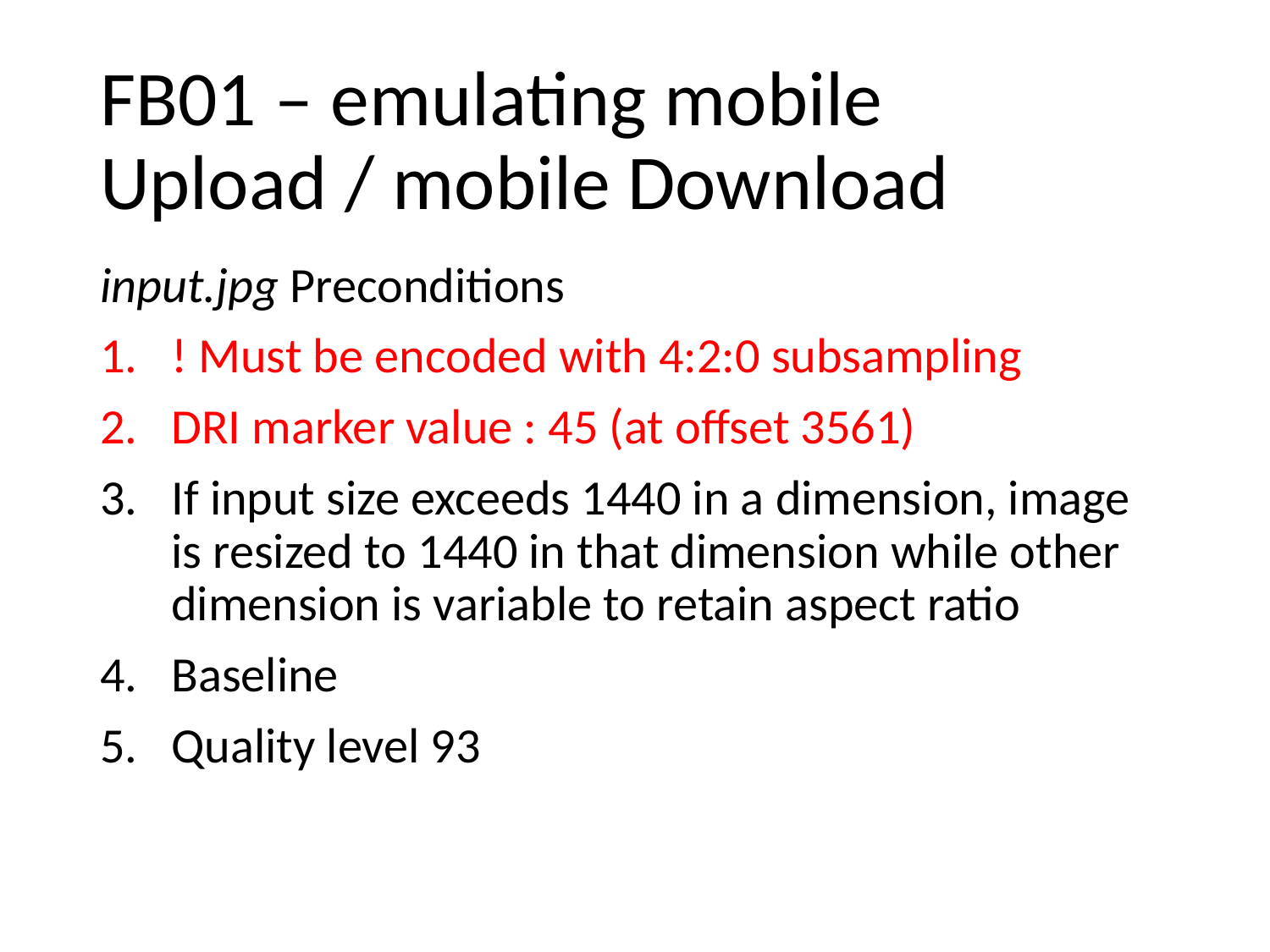

# FB01 – emulating mobile Upload / mobile Download
input.jpg Preconditions
! Must be encoded with 4:2:0 subsampling
DRI marker value : 45 (at offset 3561)
If input size exceeds 1440 in a dimension, image is resized to 1440 in that dimension while other dimension is variable to retain aspect ratio
Baseline
Quality level 93